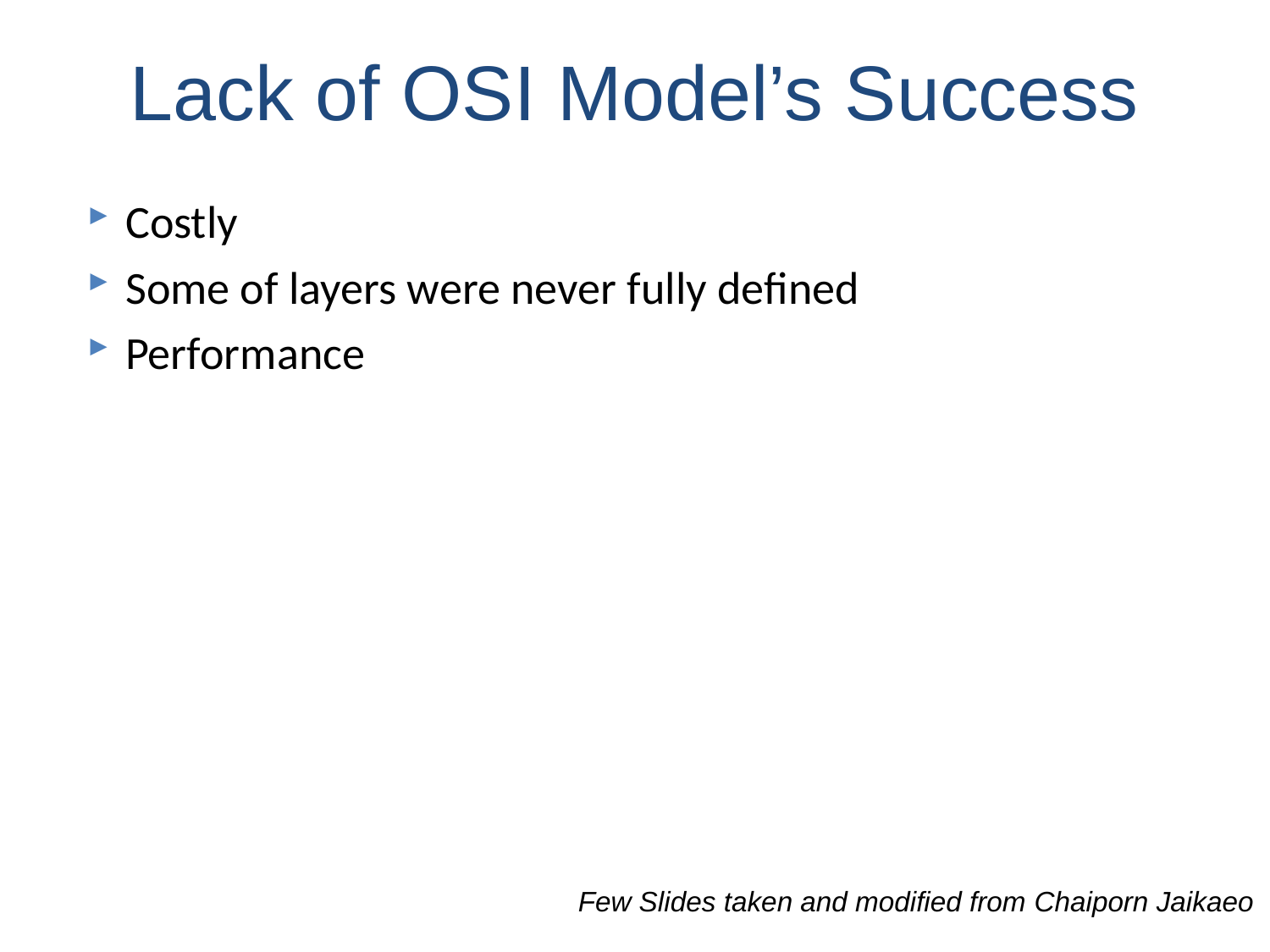

# Lack of OSI Model’s Success
Costly
Some of layers were never fully defined
Performance
Few Slides taken and modified from Chaiporn Jaikaeo